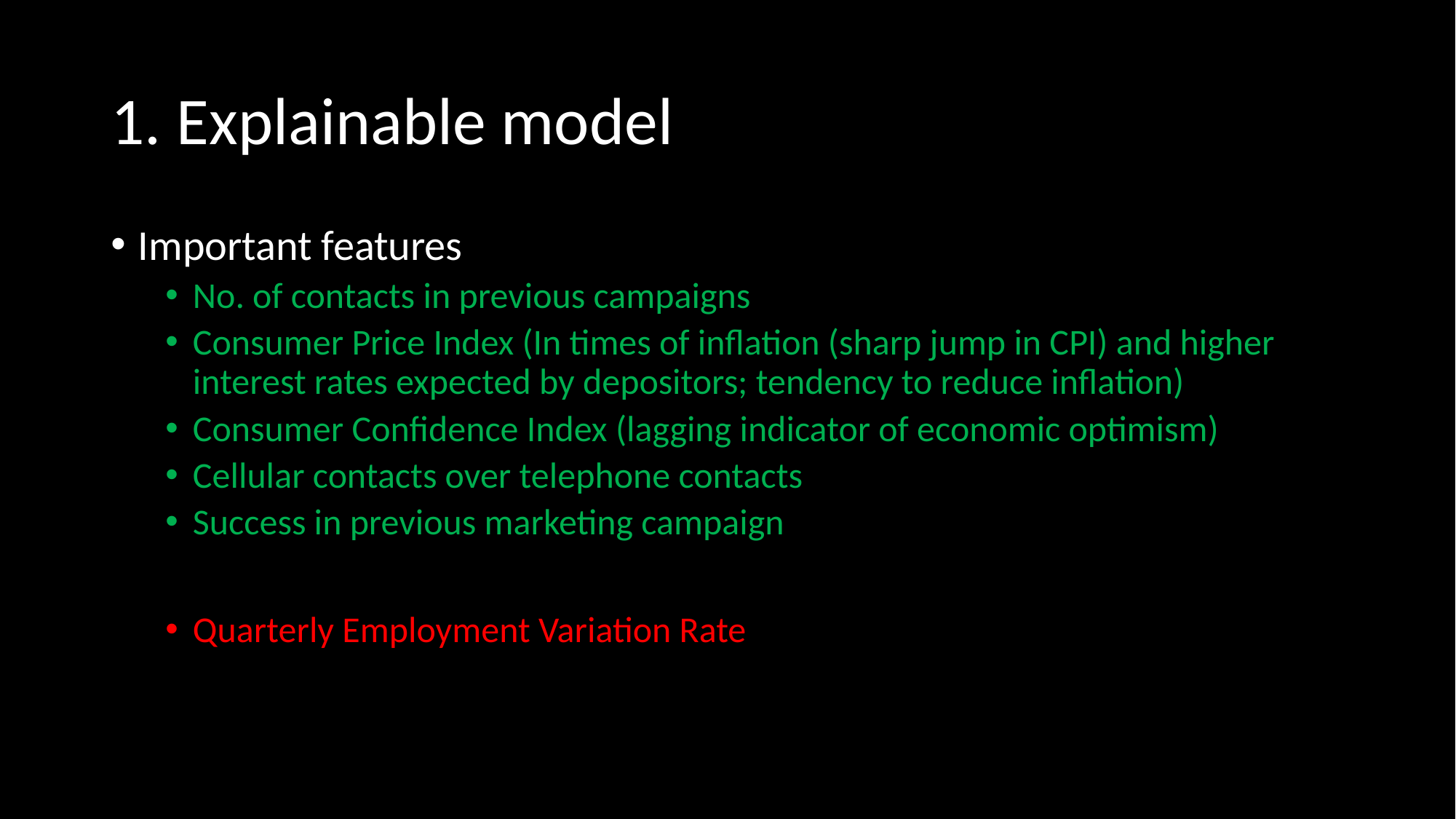

# 1. Explainable model
Important features
No. of contacts in previous campaigns
Consumer Price Index (In times of inflation (sharp jump in CPI) and higher interest rates expected by depositors; tendency to reduce inflation)
Consumer Confidence Index (lagging indicator of economic optimism)
Cellular contacts over telephone contacts
Success in previous marketing campaign

Quarterly Employment Variation Rate